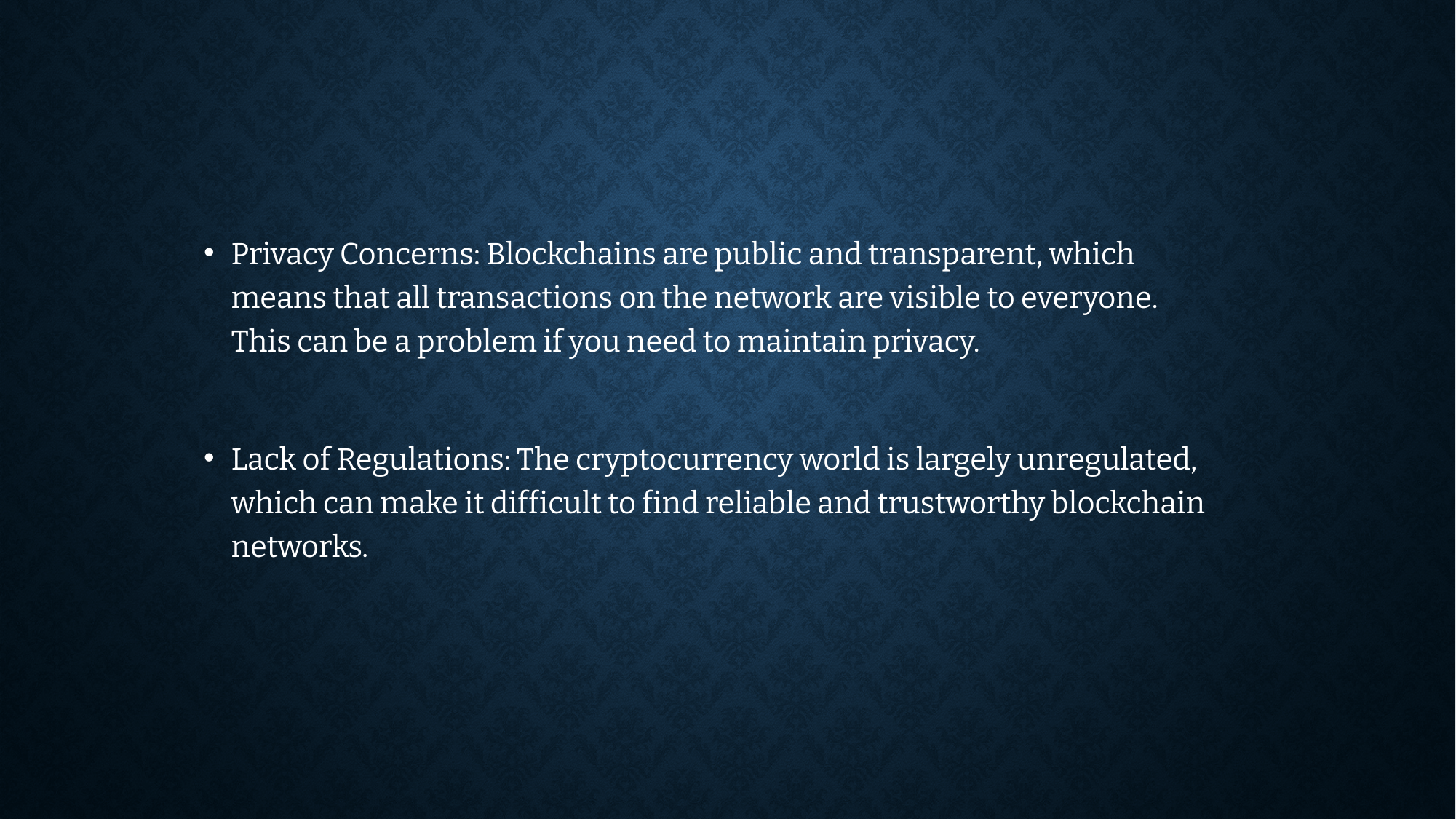

Privacy Concerns: Blockchains are public and transparent, which means that all transactions on the network are visible to everyone. This can be a problem if you need to maintain privacy.

Lack of Regulations: The cryptocurrency world is largely unregulated, which can make it difficult to find reliable and trustworthy blockchain networks.